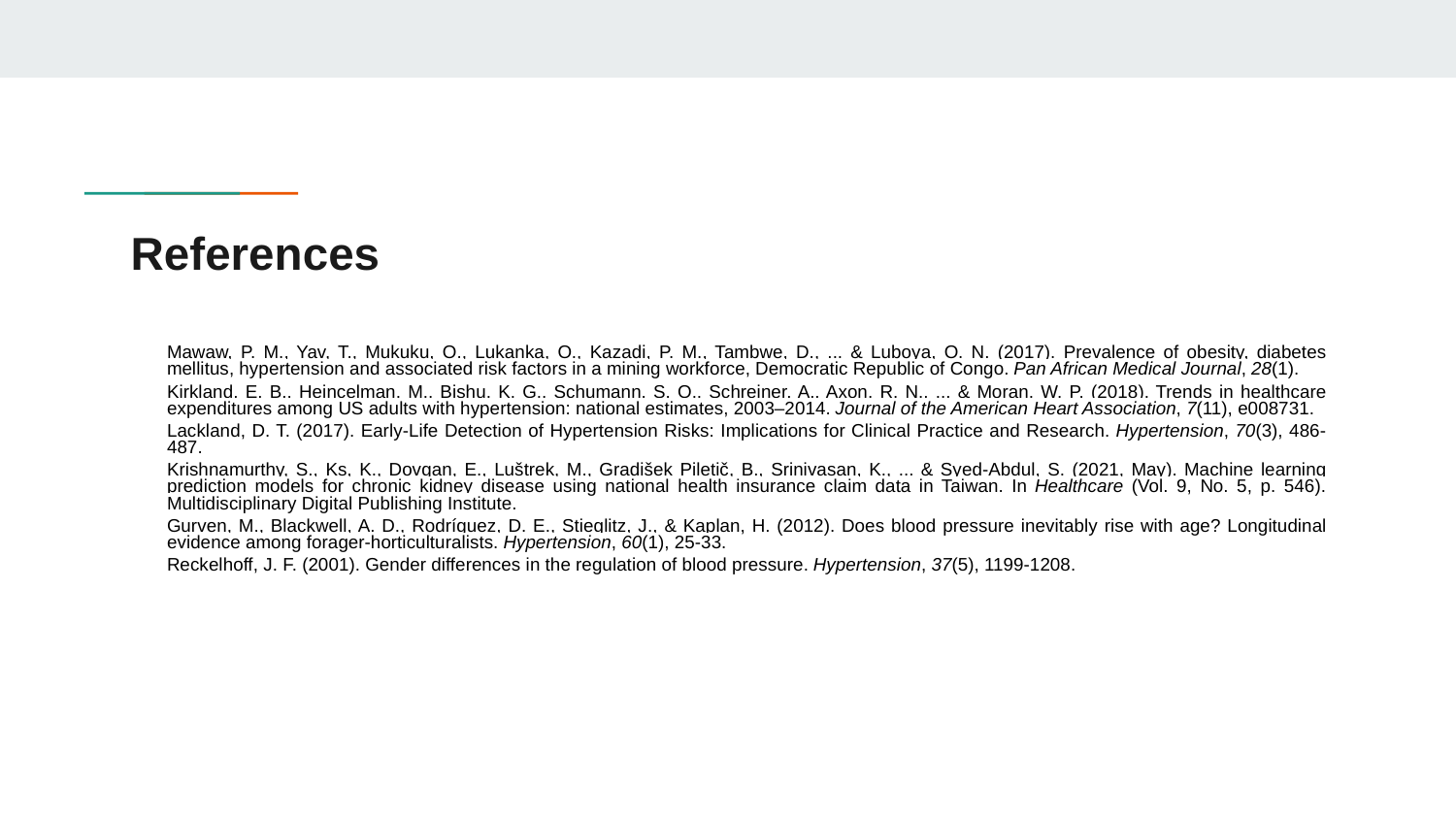

# References
Mawaw, P. M., Yav, T., Mukuku, O., Lukanka, O., Kazadi, P. M., Tambwe, D., ... & Luboya, O. N. (2017). Prevalence of obesity, diabetes mellitus, hypertension and associated risk factors in a mining workforce, Democratic Republic of Congo. Pan African Medical Journal, 28(1).
Kirkland, E. B., Heincelman, M., Bishu, K. G., Schumann, S. O., Schreiner, A., Axon, R. N., ... & Moran, W. P. (2018). Trends in healthcare expenditures among US adults with hypertension: national estimates, 2003–2014. Journal of the American Heart Association, 7(11), e008731.
Lackland, D. T. (2017). Early-Life Detection of Hypertension Risks: Implications for Clinical Practice and Research. Hypertension, 70(3), 486-487.
Krishnamurthy, S., Ks, K., Dovgan, E., Luštrek, M., Gradišek Piletič, B., Srinivasan, K., ... & Syed-Abdul, S. (2021, May). Machine learning prediction models for chronic kidney disease using national health insurance claim data in Taiwan. In Healthcare (Vol. 9, No. 5, p. 546). Multidisciplinary Digital Publishing Institute.
Gurven, M., Blackwell, A. D., Rodríguez, D. E., Stieglitz, J., & Kaplan, H. (2012). Does blood pressure inevitably rise with age? Longitudinal evidence among forager-horticulturalists. Hypertension, 60(1), 25-33.
Reckelhoff, J. F. (2001). Gender differences in the regulation of blood pressure. Hypertension, 37(5), 1199-1208.